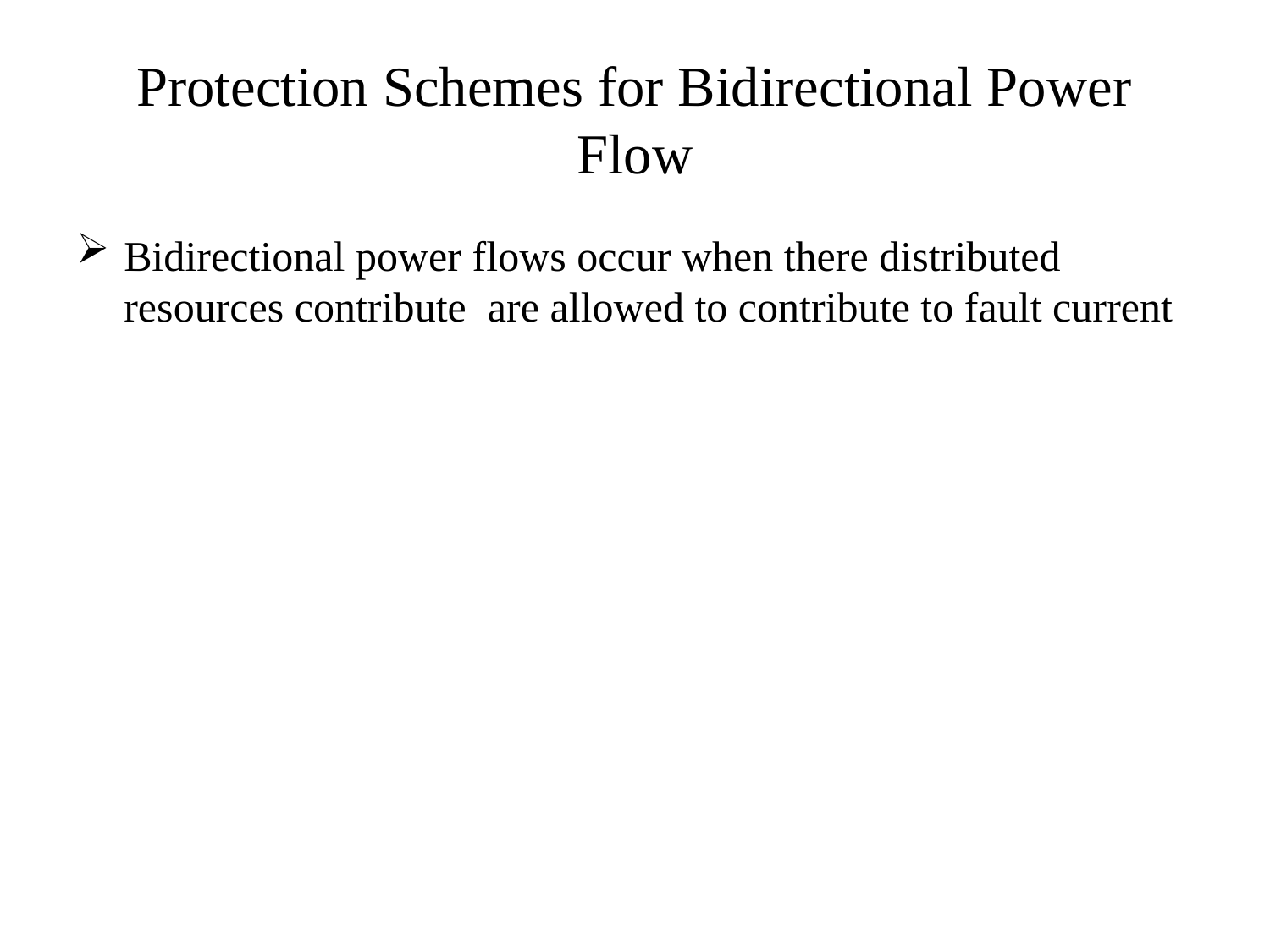

# Protection Schemes for Bidirectional Power Flow
Bidirectional power flows occur when there distributed resources contribute  are allowed to contribute to fault current